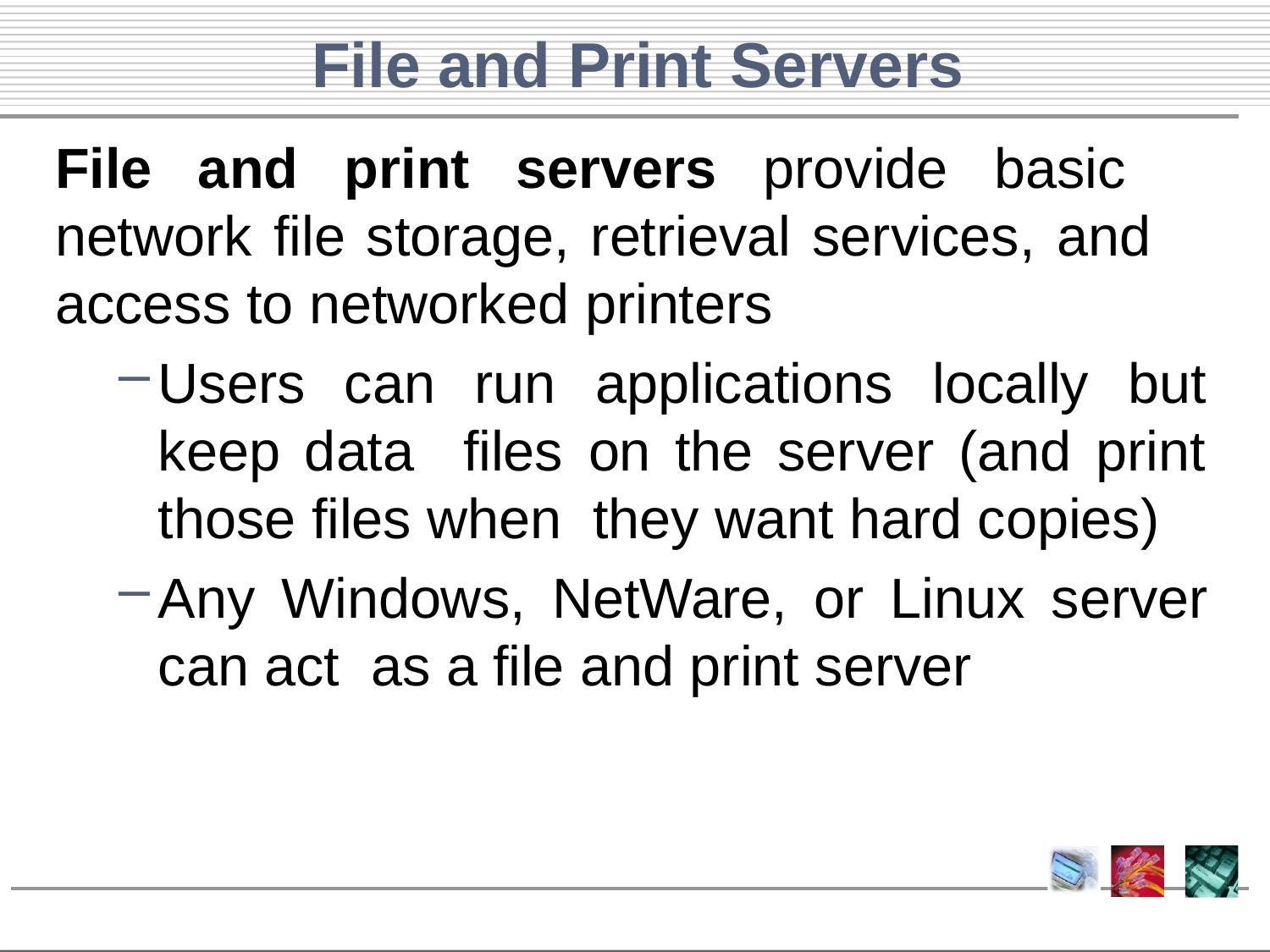

# File and Print Servers

File and print servers provide basic  network file storage, retrieval services, and  access to networked printers
Users can run applications locally but keep data  files on the server (and print those files when  they want hard copies)
Any Windows, NetWare, or Linux server can act  as a file and print server